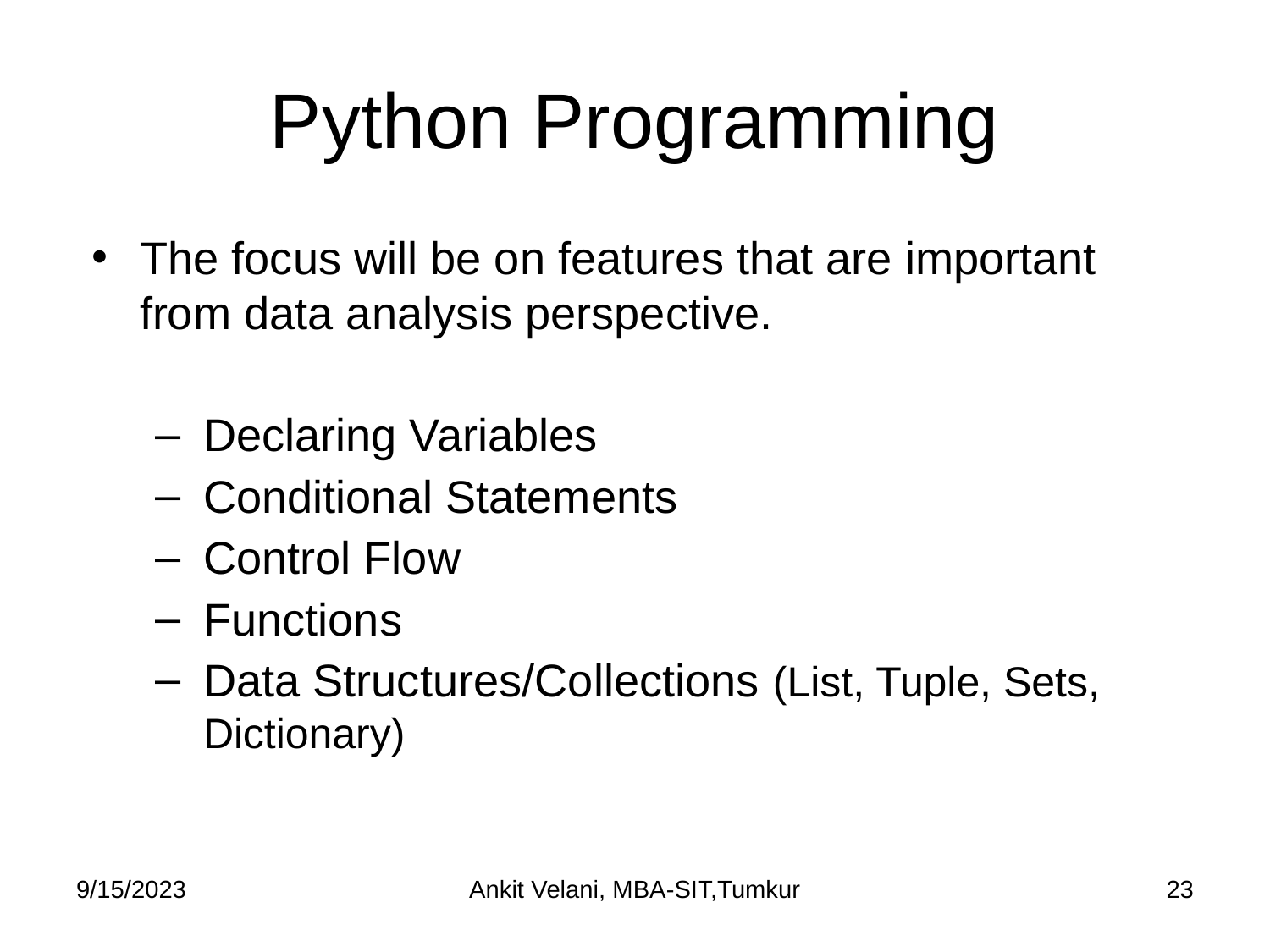

# Python Programming
The focus will be on features that are important from data analysis perspective.

Declaring Variables
Conditional Statements
Control Flow
Functions
Data Structures/Collections (List, Tuple, Sets, Dictionary)
9/15/2023
Ankit Velani, MBA-SIT,Tumkur
23